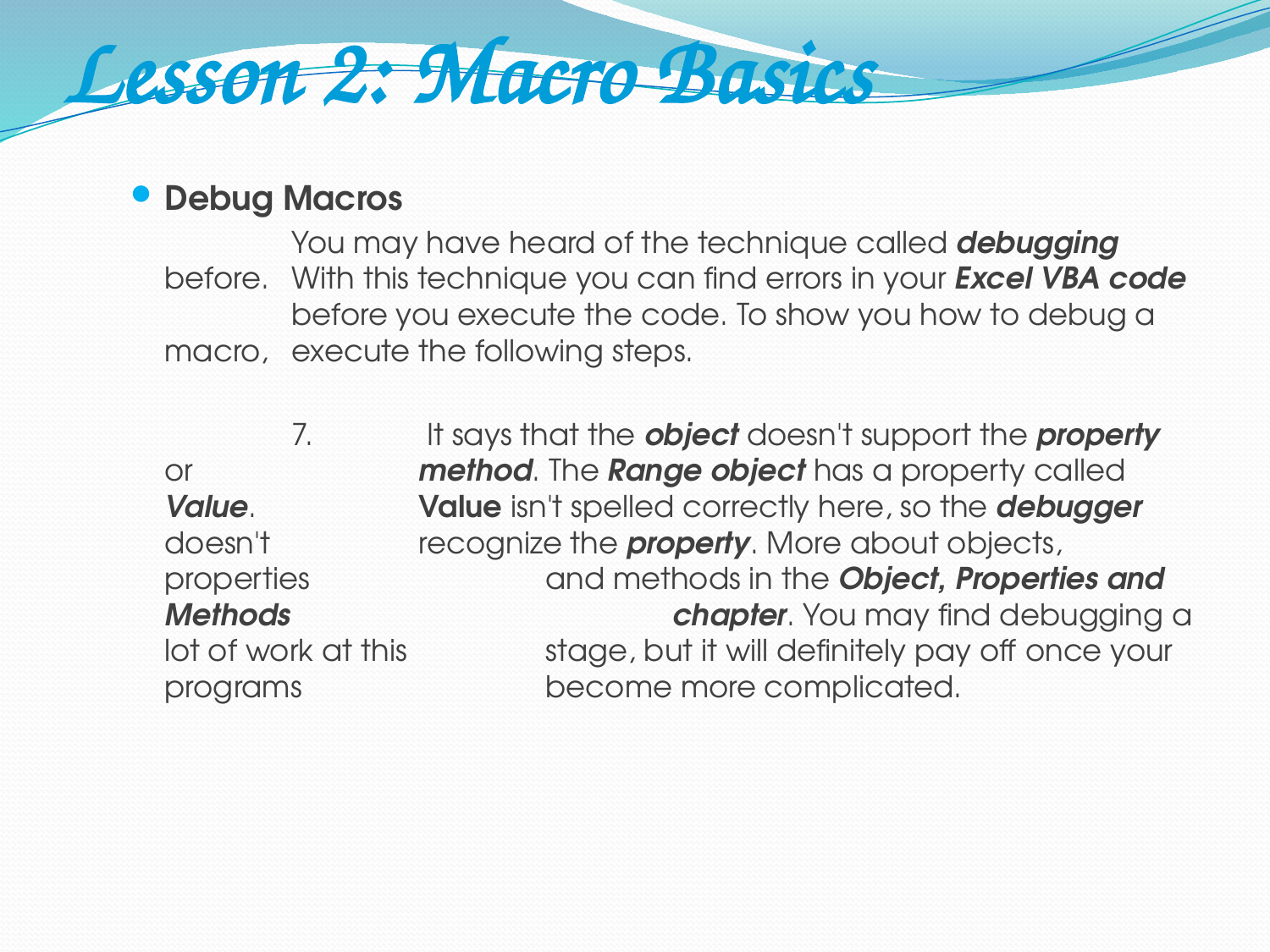

# Lesson 2: Macro Basics
Debug Macros
		You may have heard of the technique called debugging before. 	With this technique you can find errors in your Excel VBA code 	before you execute the code. To show you how to debug a macro, 	execute the following steps.

		7.	 It says that the object doesn't support the property or 		method. The Range object has a property called Value. 		Value isn't spelled correctly here, so the debugger doesn't 		recognize the property. More about objects, properties 		and methods in the Object, Properties and Methods 			chapter. You may find debugging a lot of work at this 		stage, but it will definitely pay off once your programs 		become more complicated.